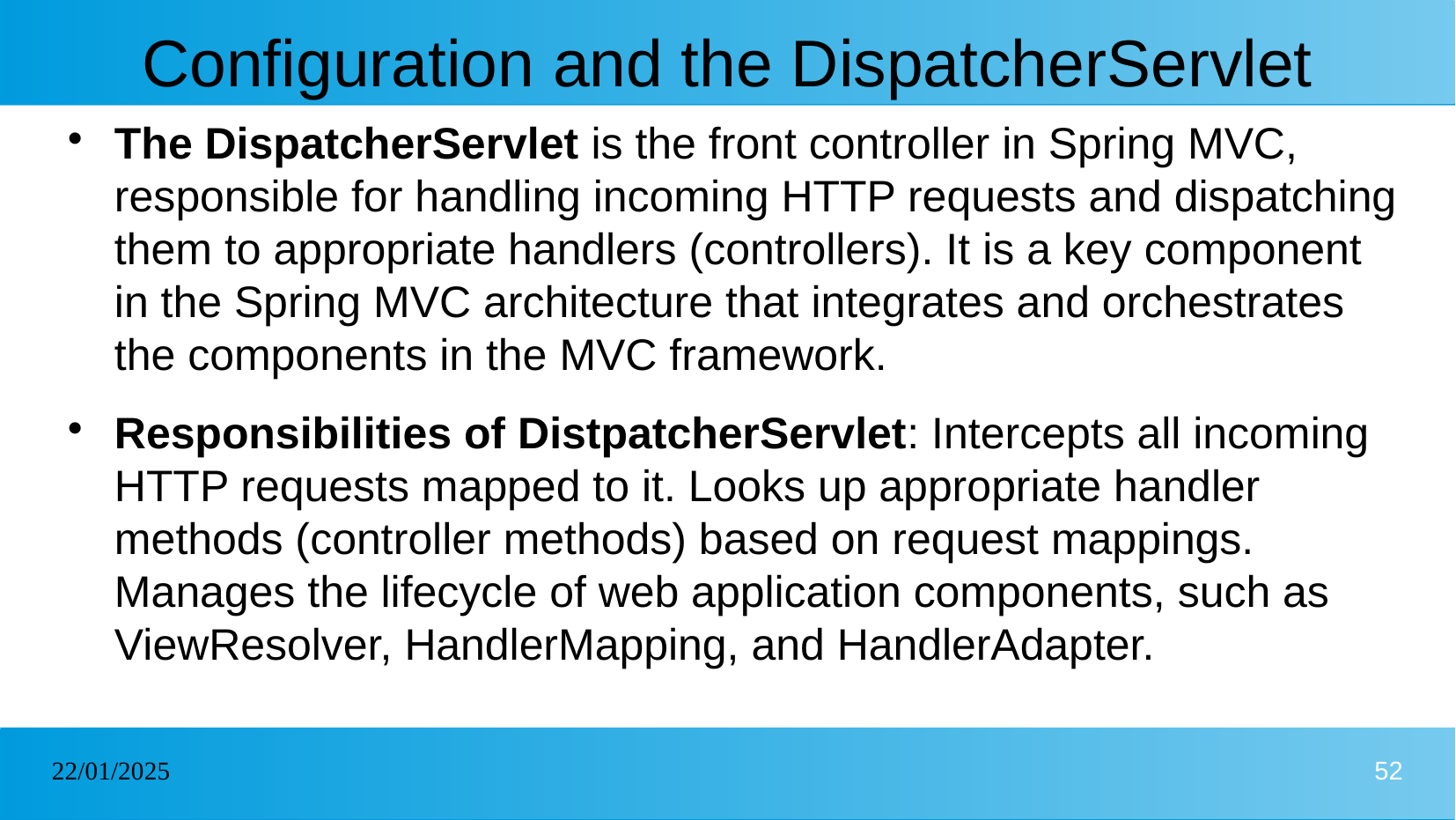

# Configuration and the DispatcherServlet
The DispatcherServlet is the front controller in Spring MVC, responsible for handling incoming HTTP requests and dispatching them to appropriate handlers (controllers). It is a key component in the Spring MVC architecture that integrates and orchestrates the components in the MVC framework.
Responsibilities of DistpatcherServlet: Intercepts all incoming HTTP requests mapped to it. Looks up appropriate handler methods (controller methods) based on request mappings. Manages the lifecycle of web application components, such as ViewResolver, HandlerMapping, and HandlerAdapter.
22/01/2025
52